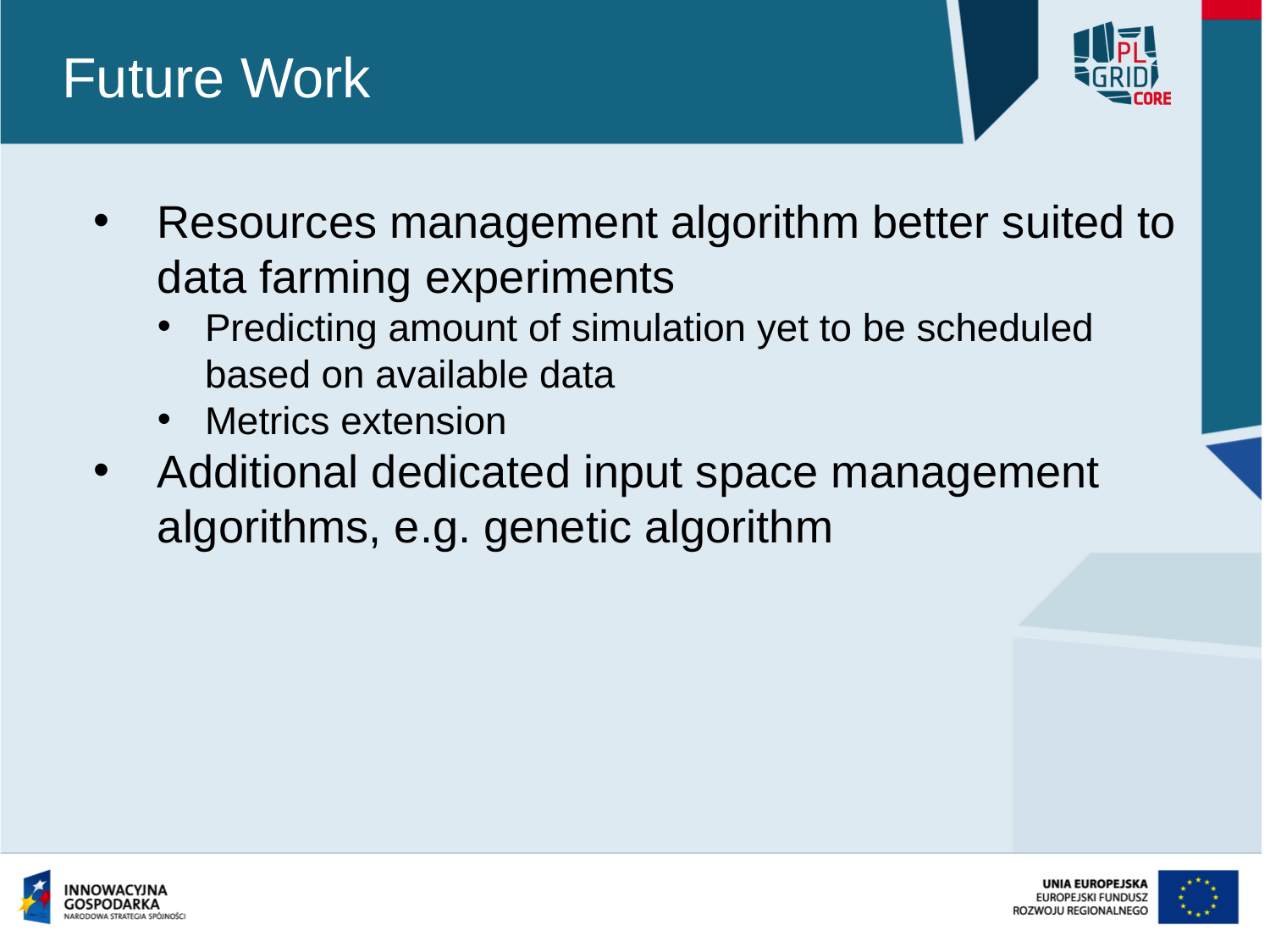

# Future Work
Resources management algorithm better suited to data farming experiments
Predicting amount of simulation yet to be scheduled based on available data
Metrics extension
Additional dedicated input space management algorithms, e.g. genetic algorithm